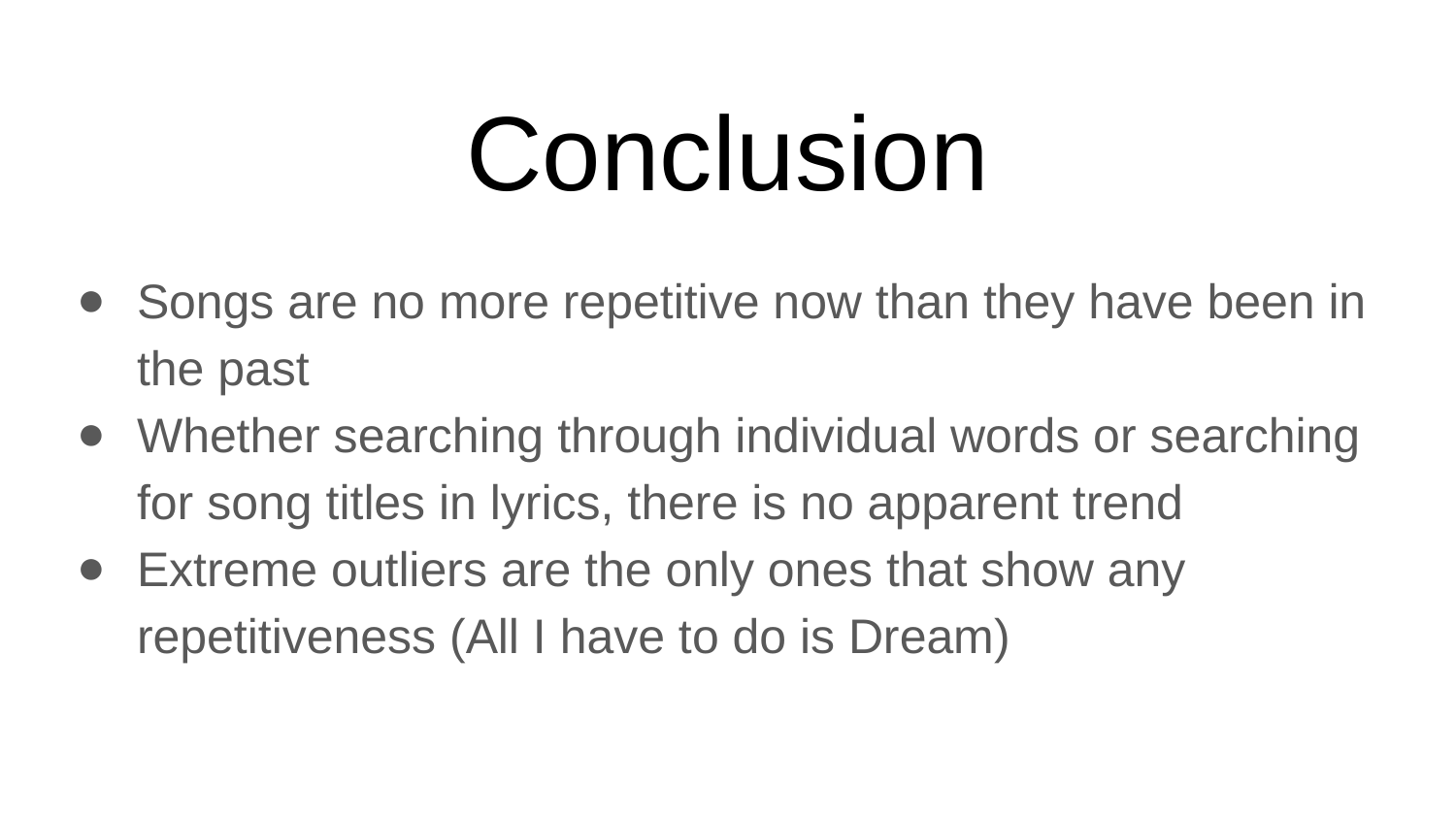

# Conclusion
Songs are no more repetitive now than they have been in the past
Whether searching through individual words or searching for song titles in lyrics, there is no apparent trend
Extreme outliers are the only ones that show any repetitiveness (All I have to do is Dream)